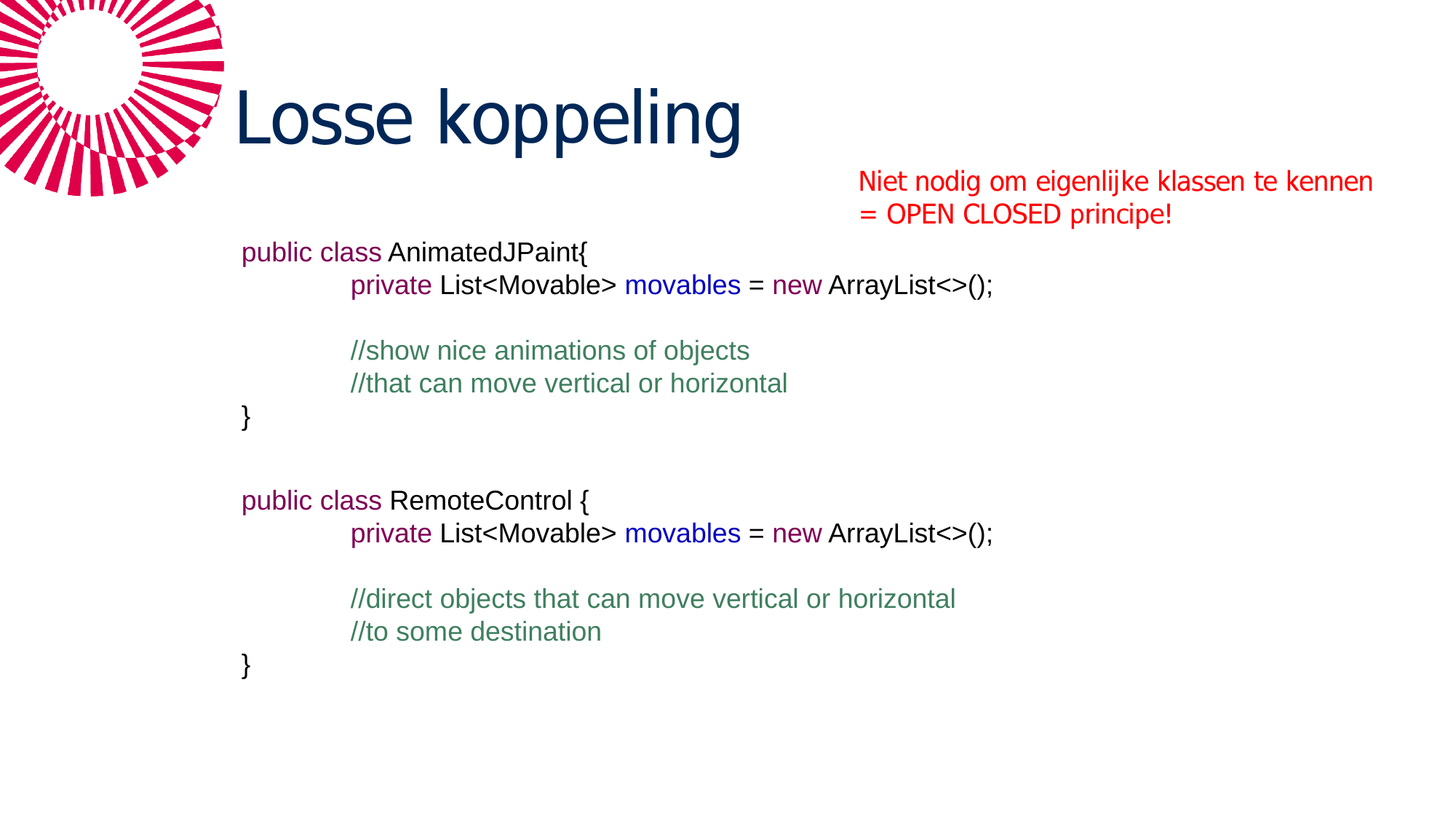

# Losse koppeling
Niet nodig om eigenlijke klassen te kennen
= OPEN CLOSED principe!
public class AnimatedJPaint{
	private List<Movable> movables = new ArrayList<>();

	//show nice animations of objects
	//that can move vertical or horizontal
}
public class RemoteControl {
	private List<Movable> movables = new ArrayList<>();

	//direct objects that can move vertical or horizontal
	//to some destination
}